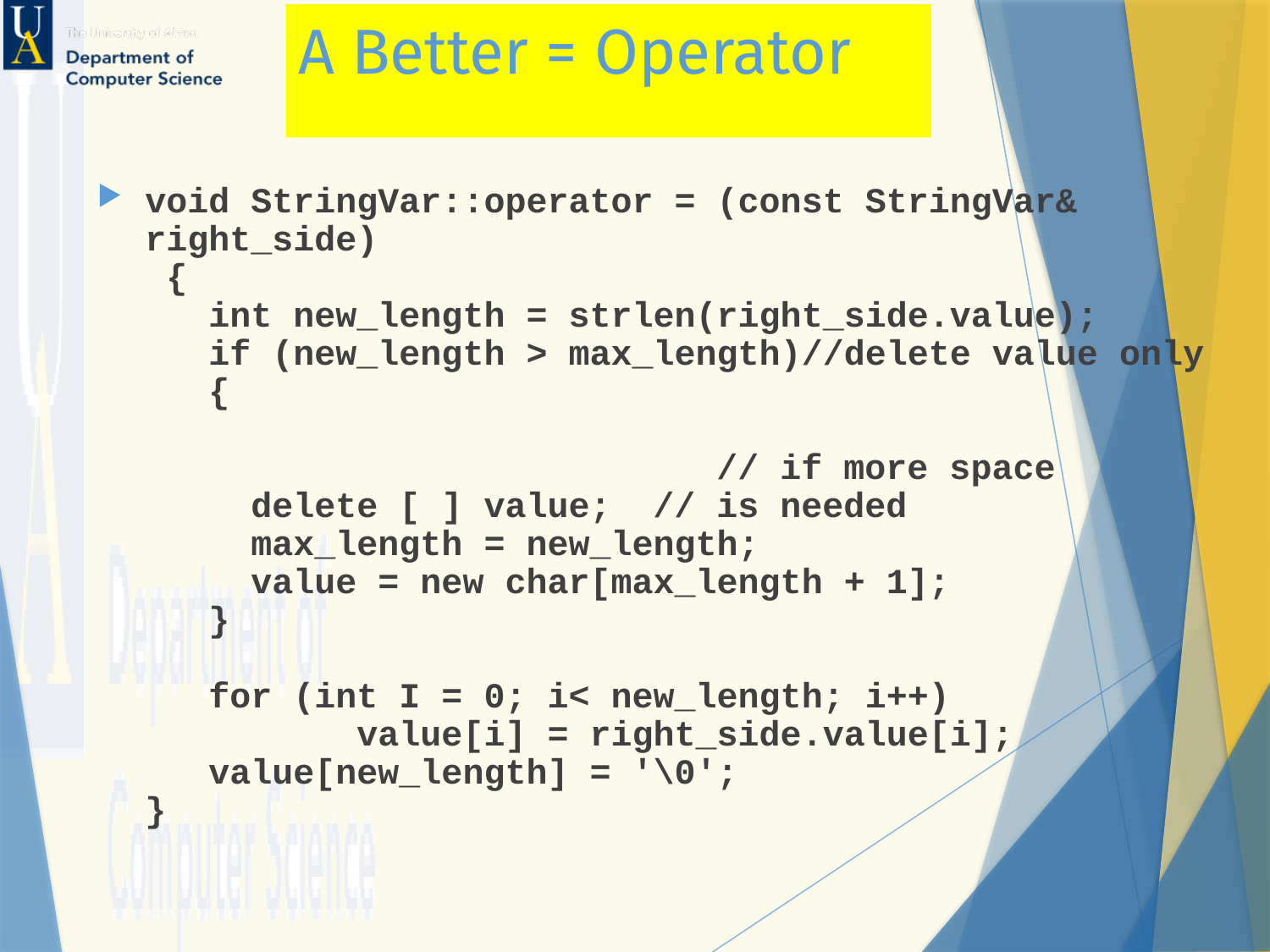

# A Better = Operator
void StringVar::operator = (const StringVar& right_side)
 {
   int new_length = strlen(right_side.value);
   if (new_length > max_length)//delete value only
   {                                              	                      					  			   // if more space
     delete [ ] value; 	// is needed
     max_length = new_length;
     value = new char[max_length + 1];
   }
   for (int I = 0; i< new_length; i++)
          value[i] = right_side.value[i];
   value[new_length] = '\0';
}